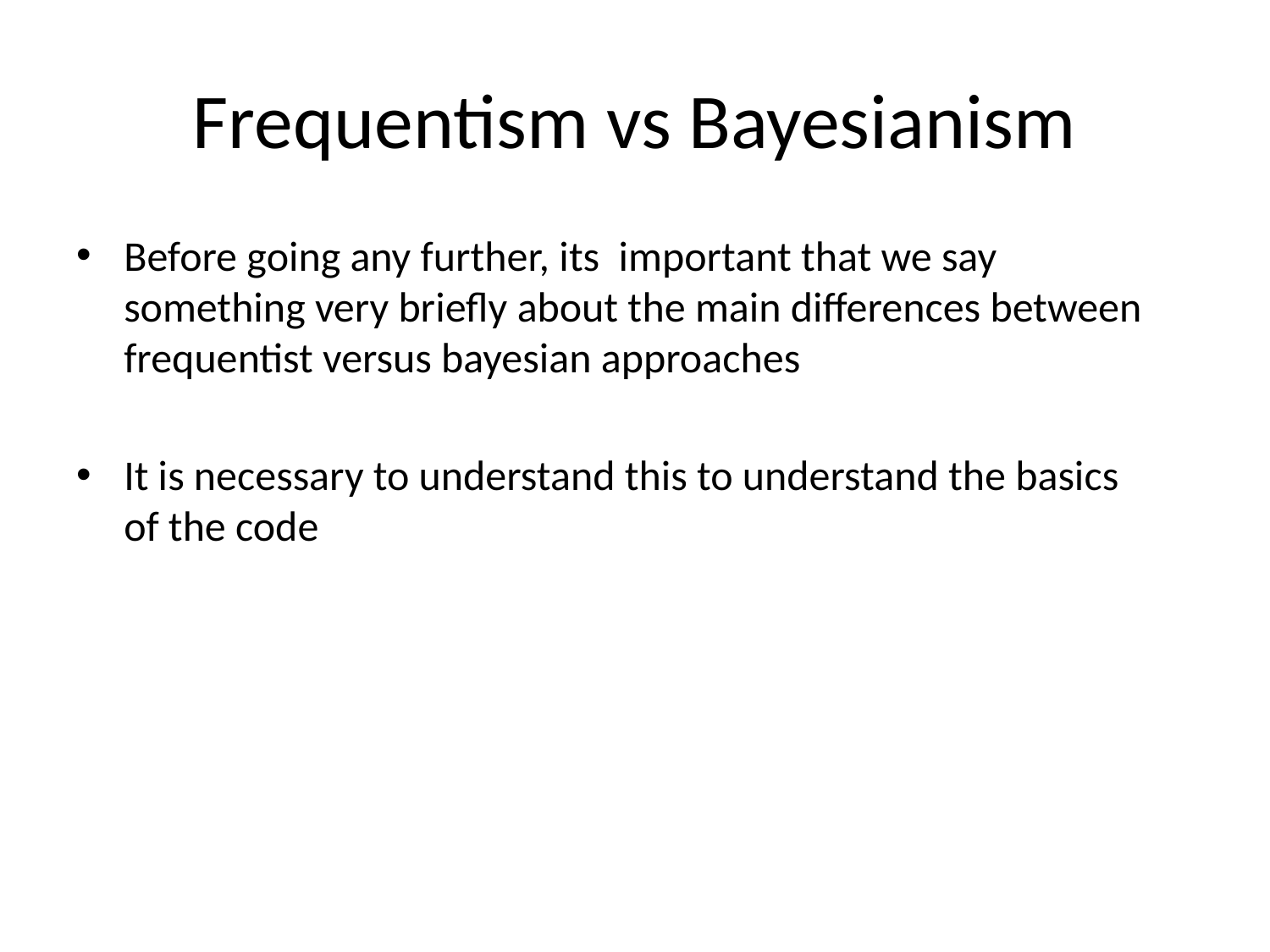

# Frequentism vs Bayesianism
Before going any further, its  important that we say something very briefly about the main differences between frequentist versus bayesian approaches

It is necessary to understand this to understand the basics of the code